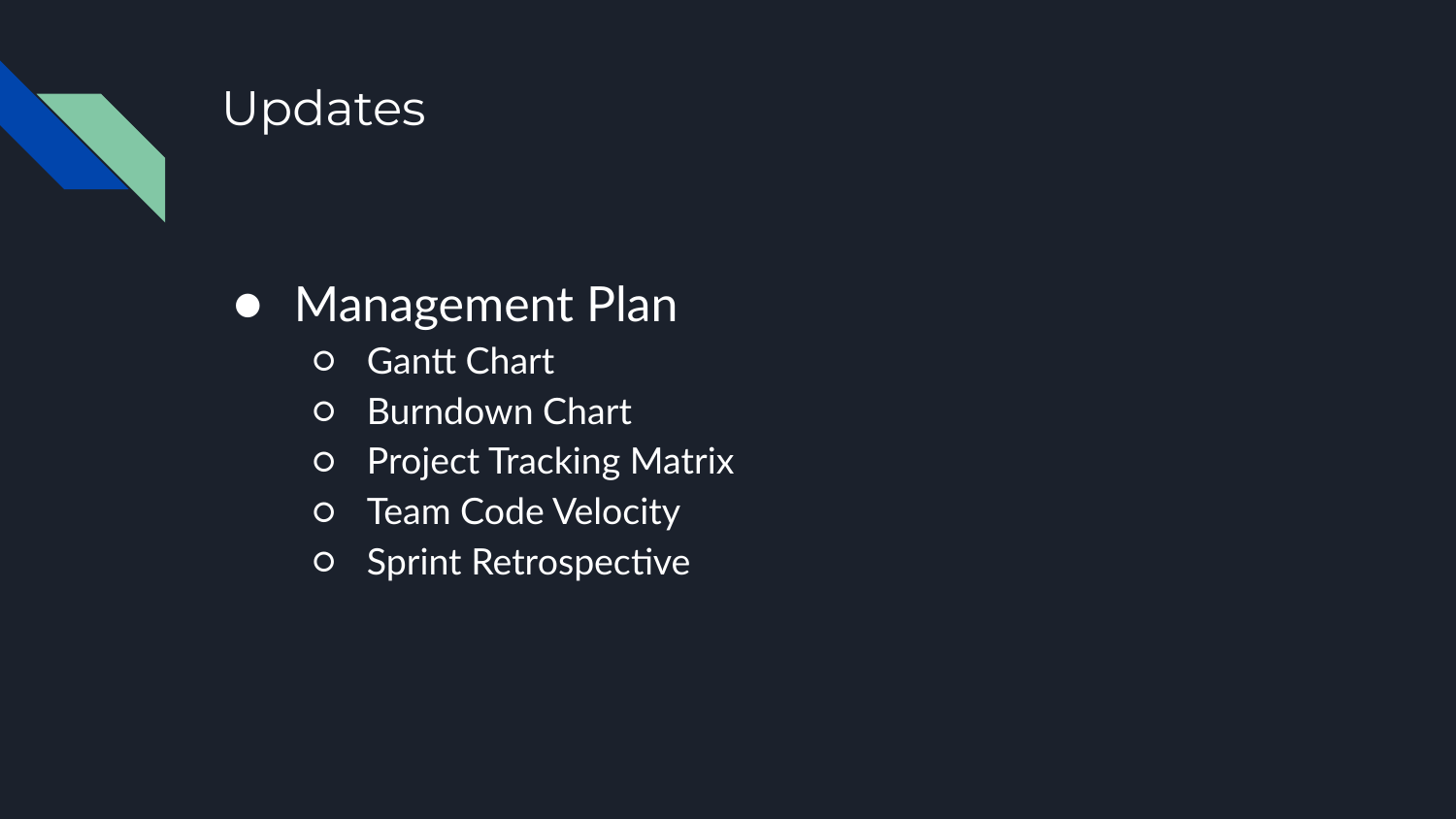

# Updates
Management Plan
Gantt Chart
Burndown Chart
Project Tracking Matrix
Team Code Velocity
Sprint Retrospective